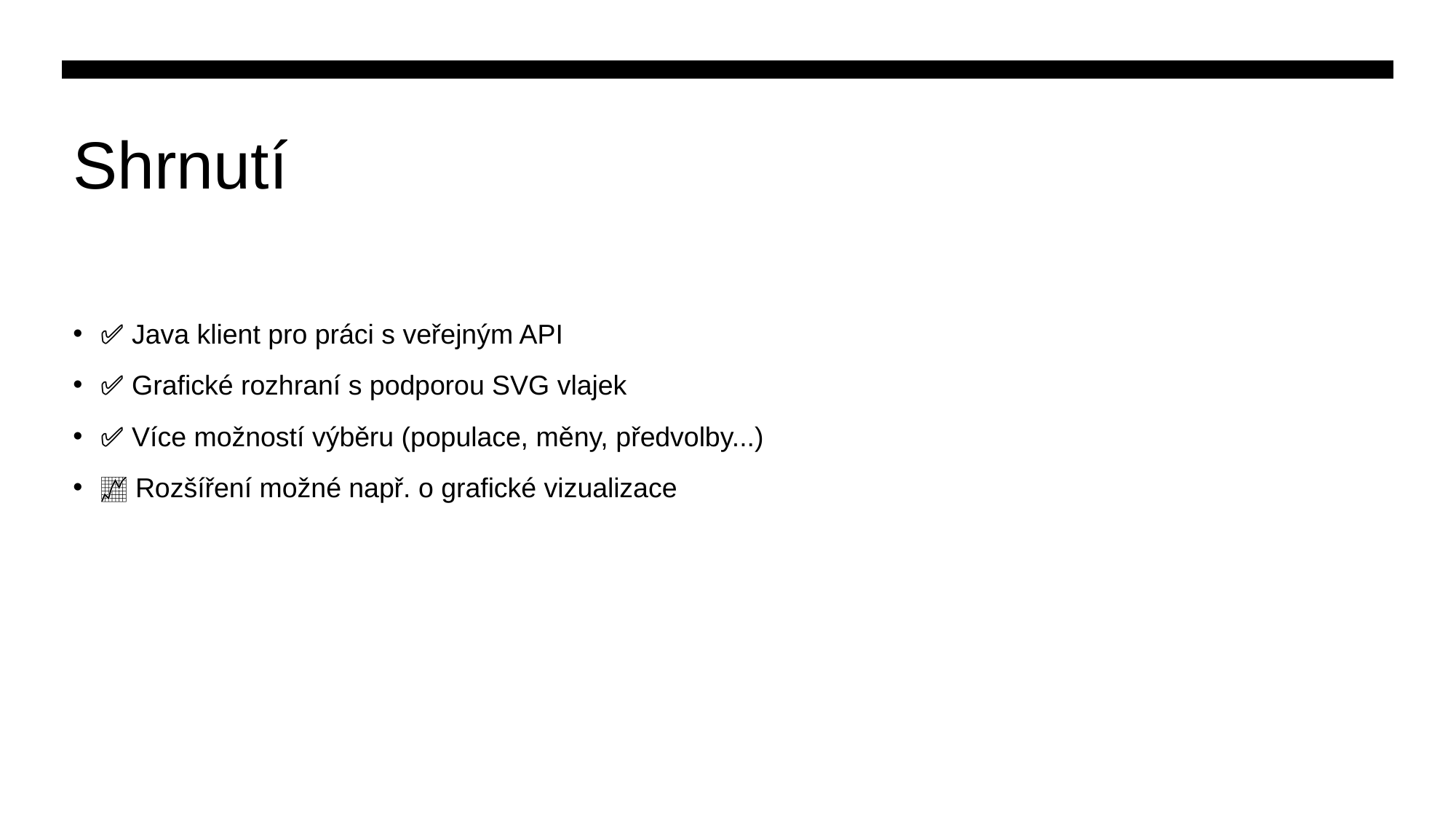

# Shrnutí
✅ Java klient pro práci s veřejným API
✅ Grafické rozhraní s podporou SVG vlajek
✅ Více možností výběru (populace, měny, předvolby...)
📈 Rozšíření možné např. o grafické vizualizace